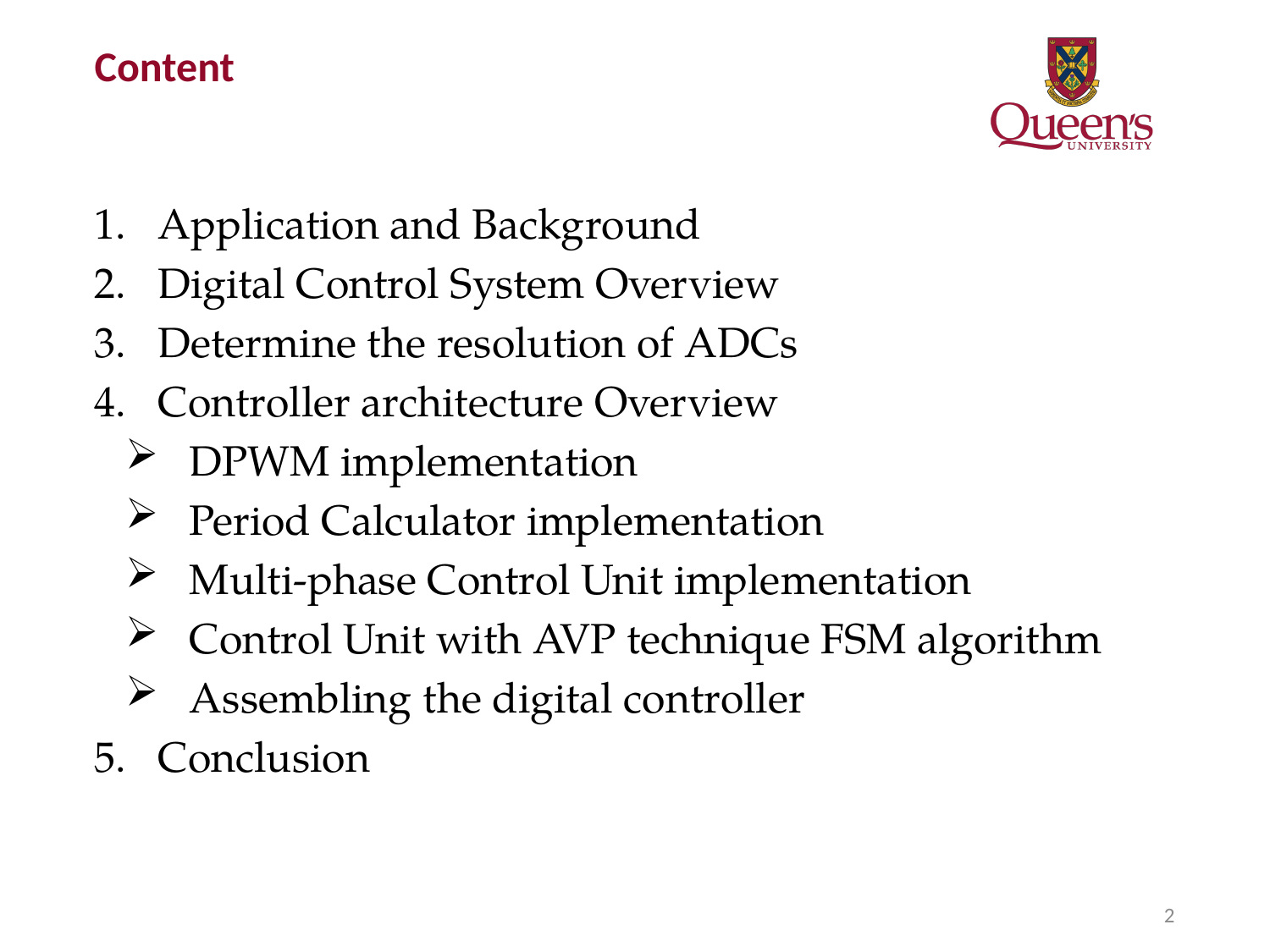

# Content
Application and Background
Digital Control System Overview
Determine the resolution of ADCs
Controller architecture Overview
DPWM implementation
Period Calculator implementation
Multi-phase Control Unit implementation
Control Unit with AVP technique FSM algorithm
Assembling the digital controller
Conclusion

2